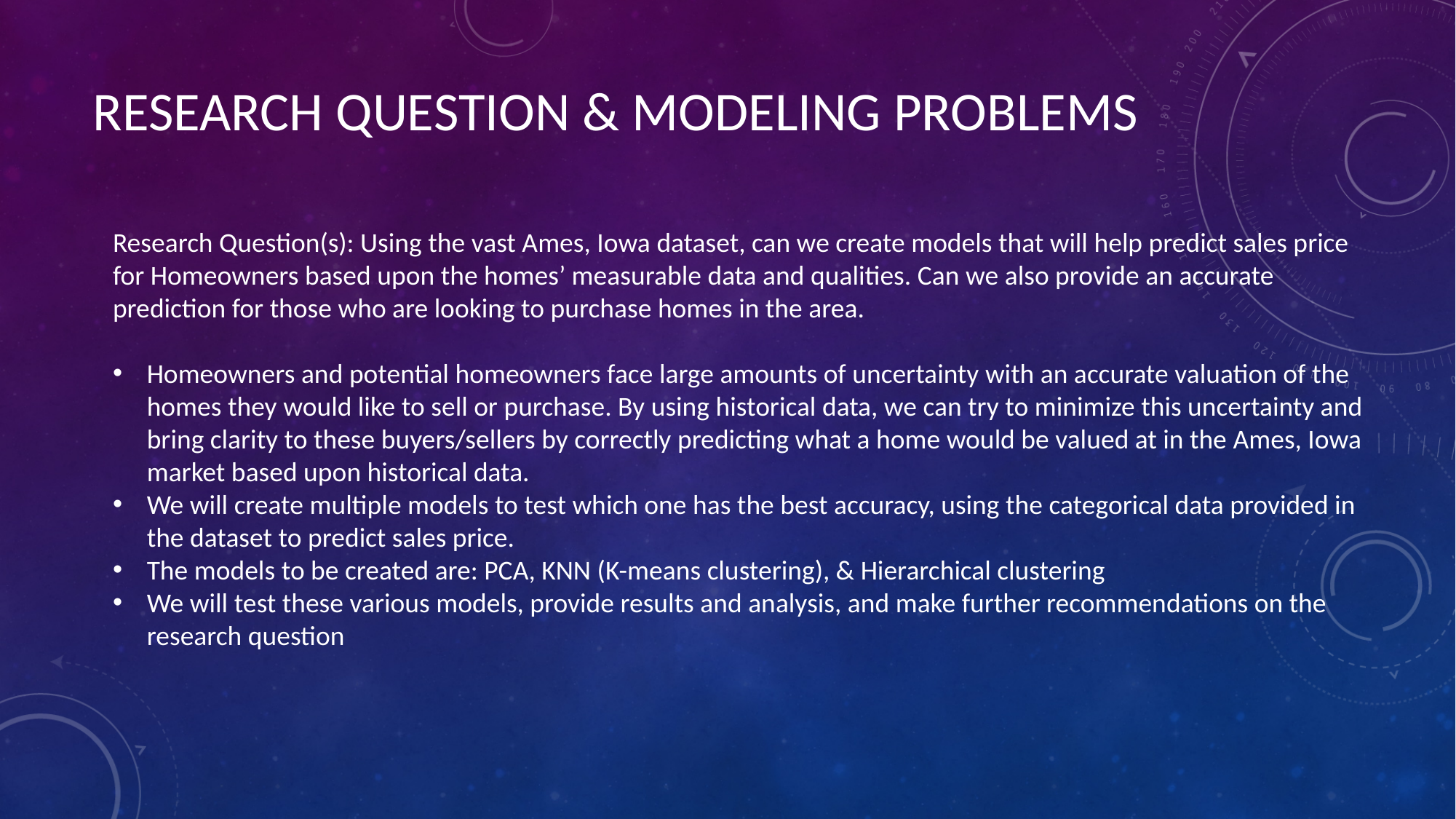

# Research question & modeling problems
Research Question(s): Using the vast Ames, Iowa dataset, can we create models that will help predict sales price for Homeowners based upon the homes’ measurable data and qualities. Can we also provide an accurate prediction for those who are looking to purchase homes in the area.

Homeowners and potential homeowners face large amounts of uncertainty with an accurate valuation of the homes they would like to sell or purchase. By using historical data, we can try to minimize this uncertainty and bring clarity to these buyers/sellers by correctly predicting what a home would be valued at in the Ames, Iowa market based upon historical data.
We will create multiple models to test which one has the best accuracy, using the categorical data provided in the dataset to predict sales price.
The models to be created are: PCA, KNN (K-means clustering), & Hierarchical clustering
We will test these various models, provide results and analysis, and make further recommendations on the research question